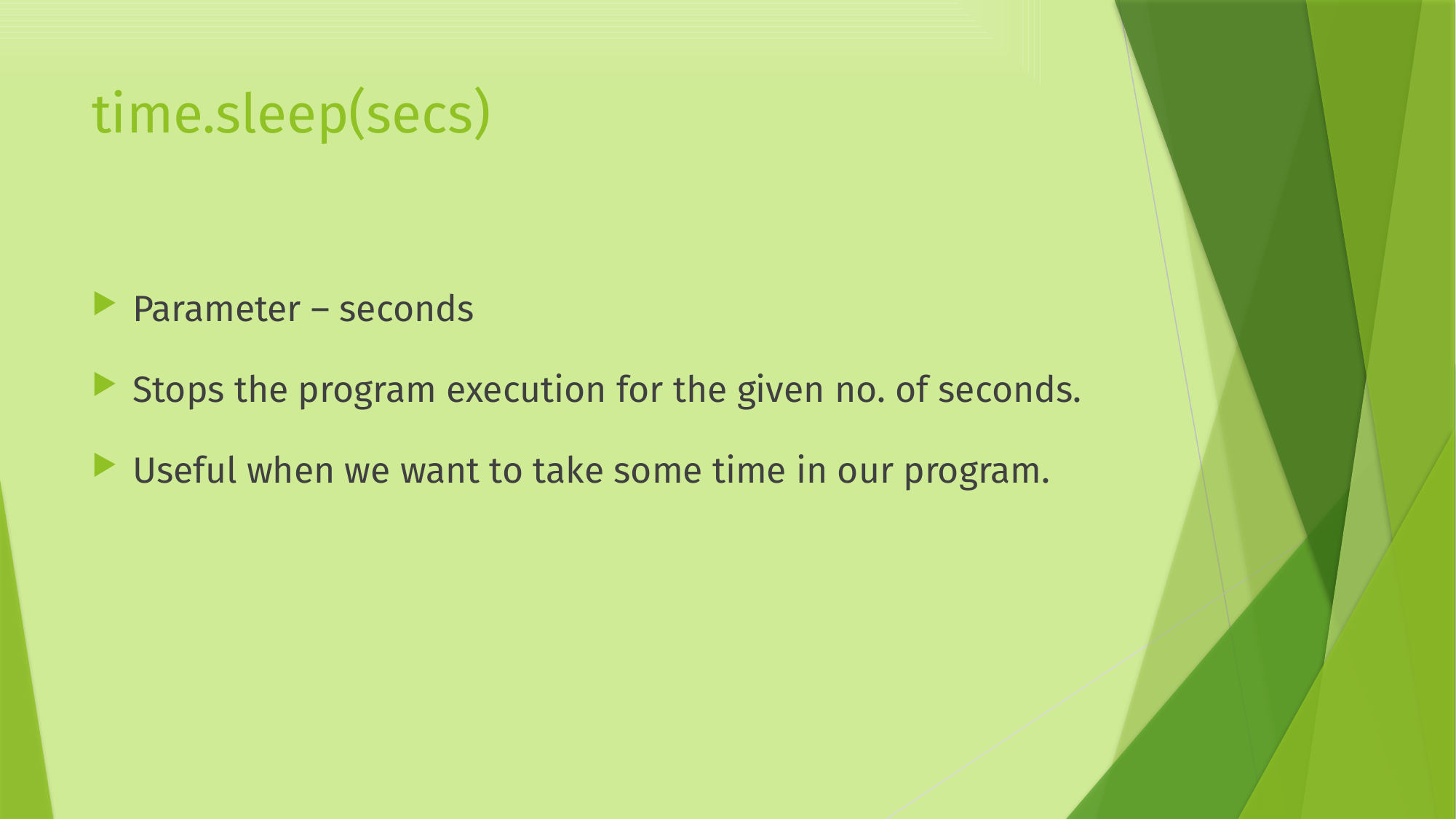

# time.sleep(secs)
Parameter – seconds
Stops the program execution for the given no. of seconds.
Useful when we want to take some time in our program.